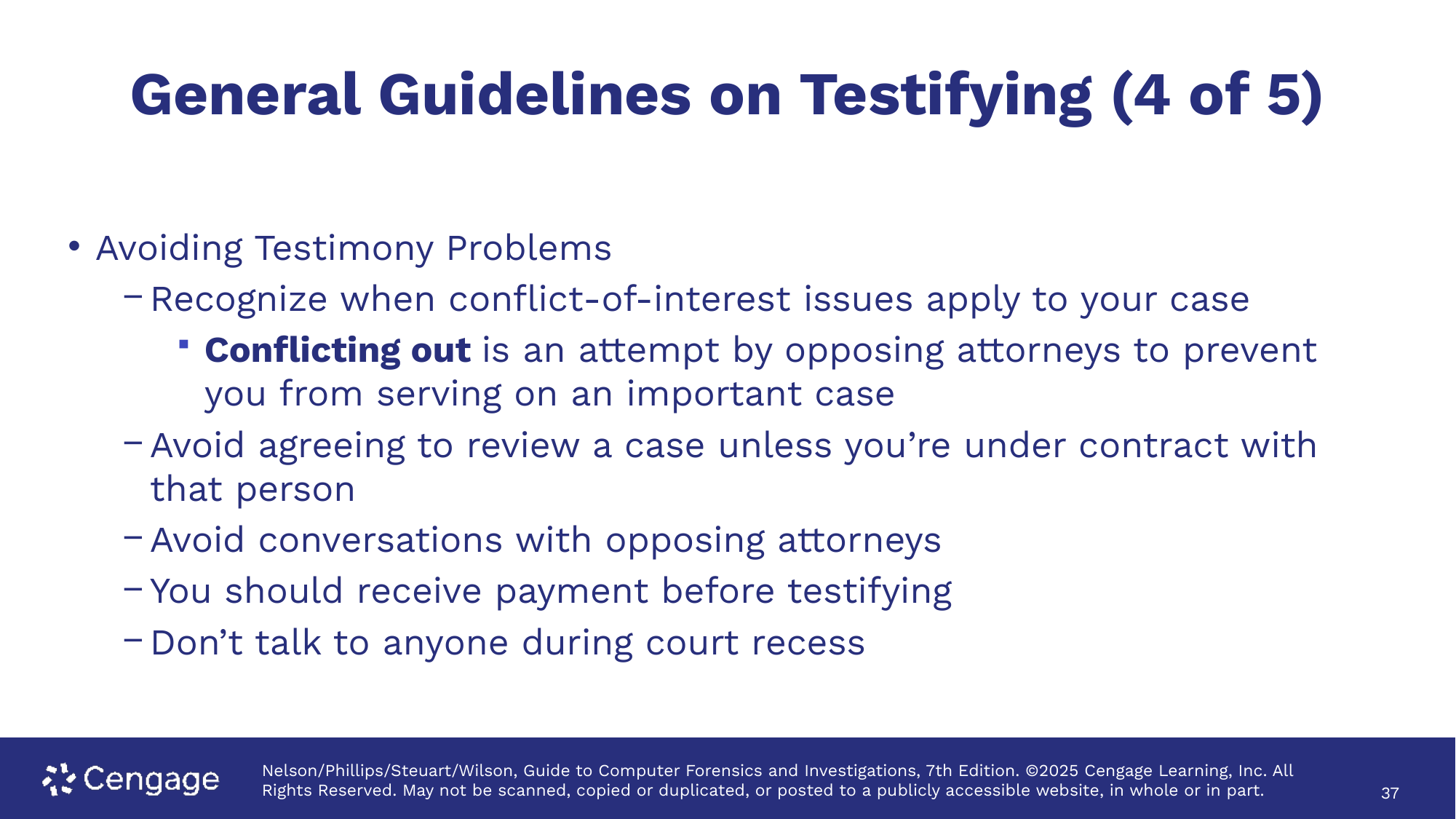

# General Guidelines on Testifying (4 of 5)
Avoiding Testimony Problems
Recognize when conflict-of-interest issues apply to your case
Conflicting out is an attempt by opposing attorneys to prevent you from serving on an important case
Avoid agreeing to review a case unless you’re under contract with that person
Avoid conversations with opposing attorneys
You should receive payment before testifying
Don’t talk to anyone during court recess